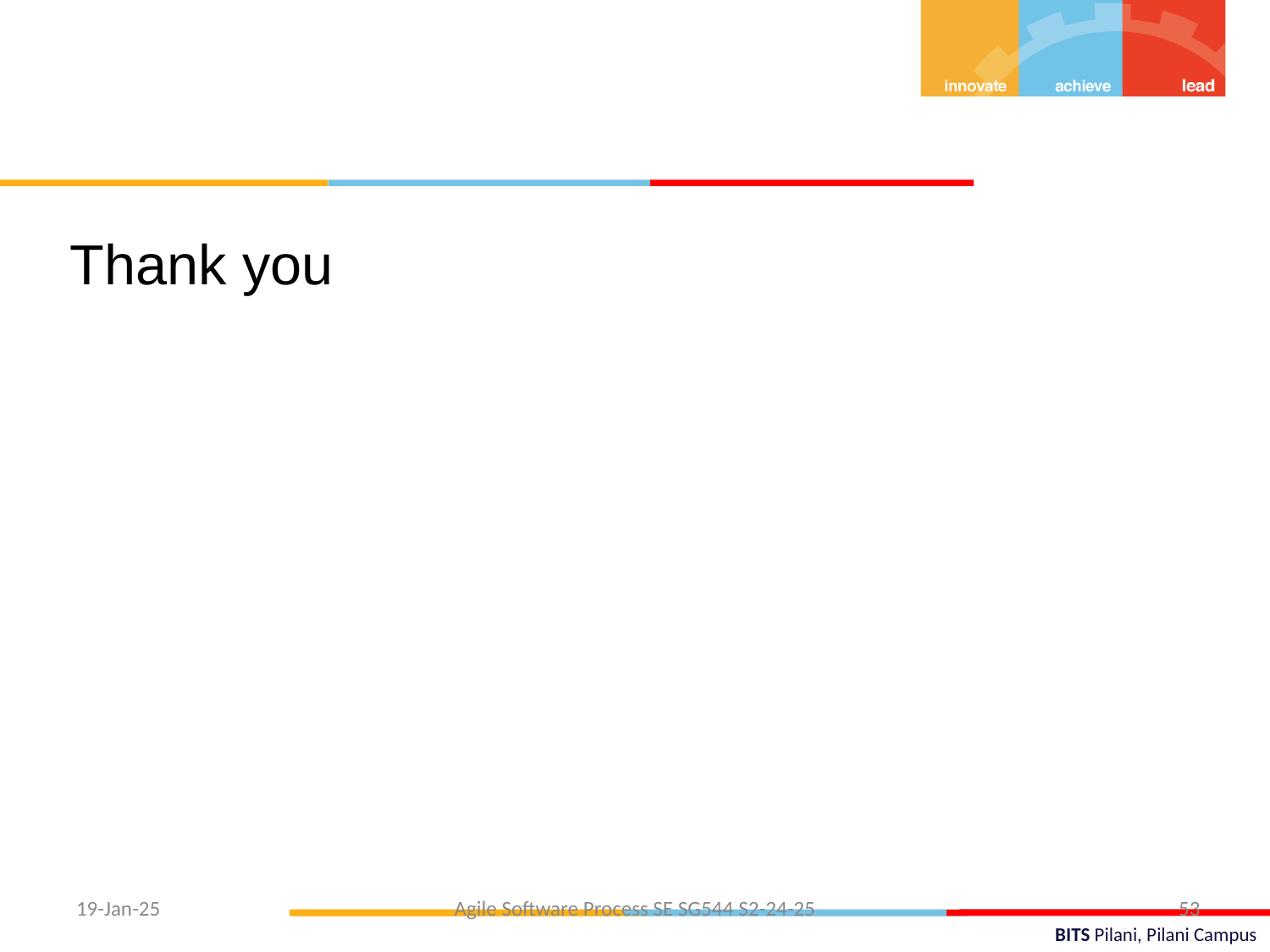

Thank you
19-Jan-25
Agile Software Process SE SG544 S2-24-25
53